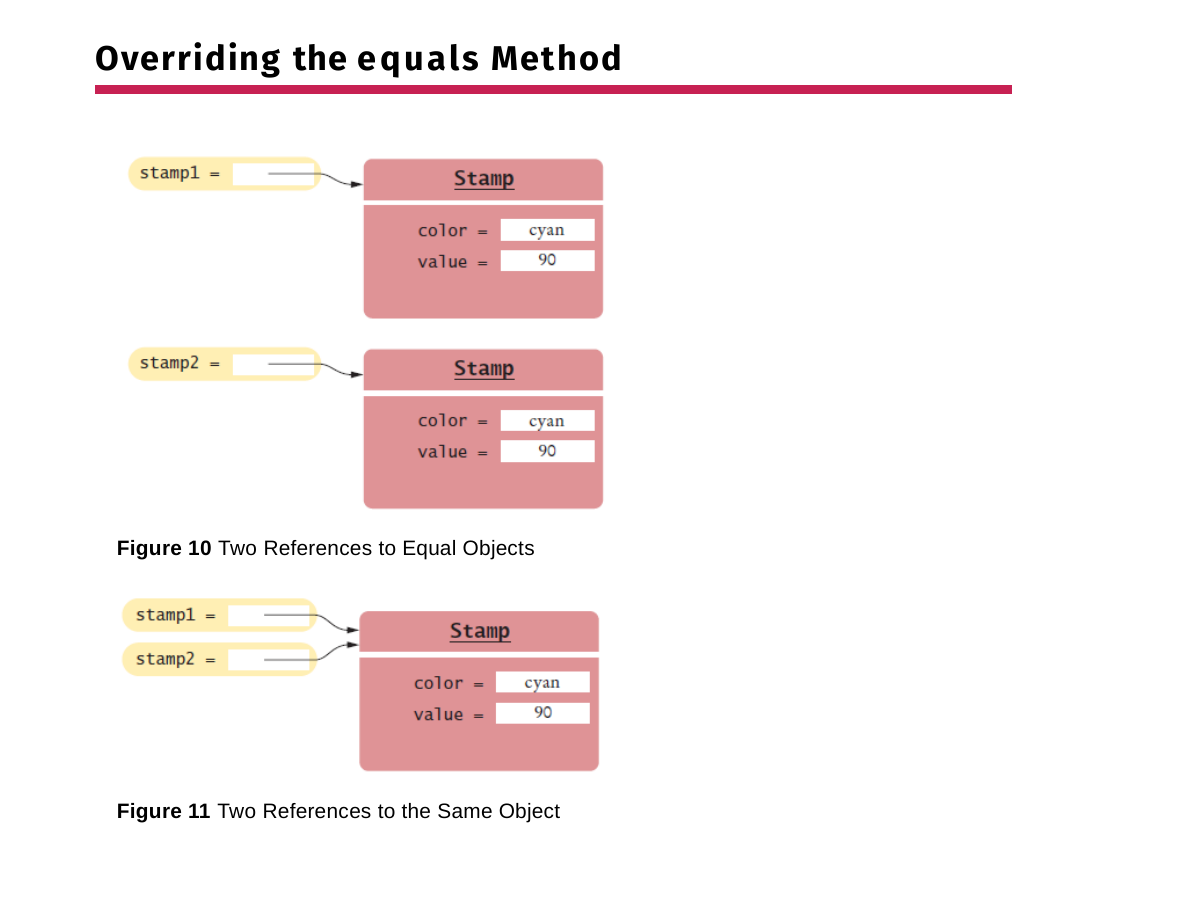

# Overriding the equals Method

Figure 10 Two References to Equal Objects

Figure 11 Two References to the Same Object